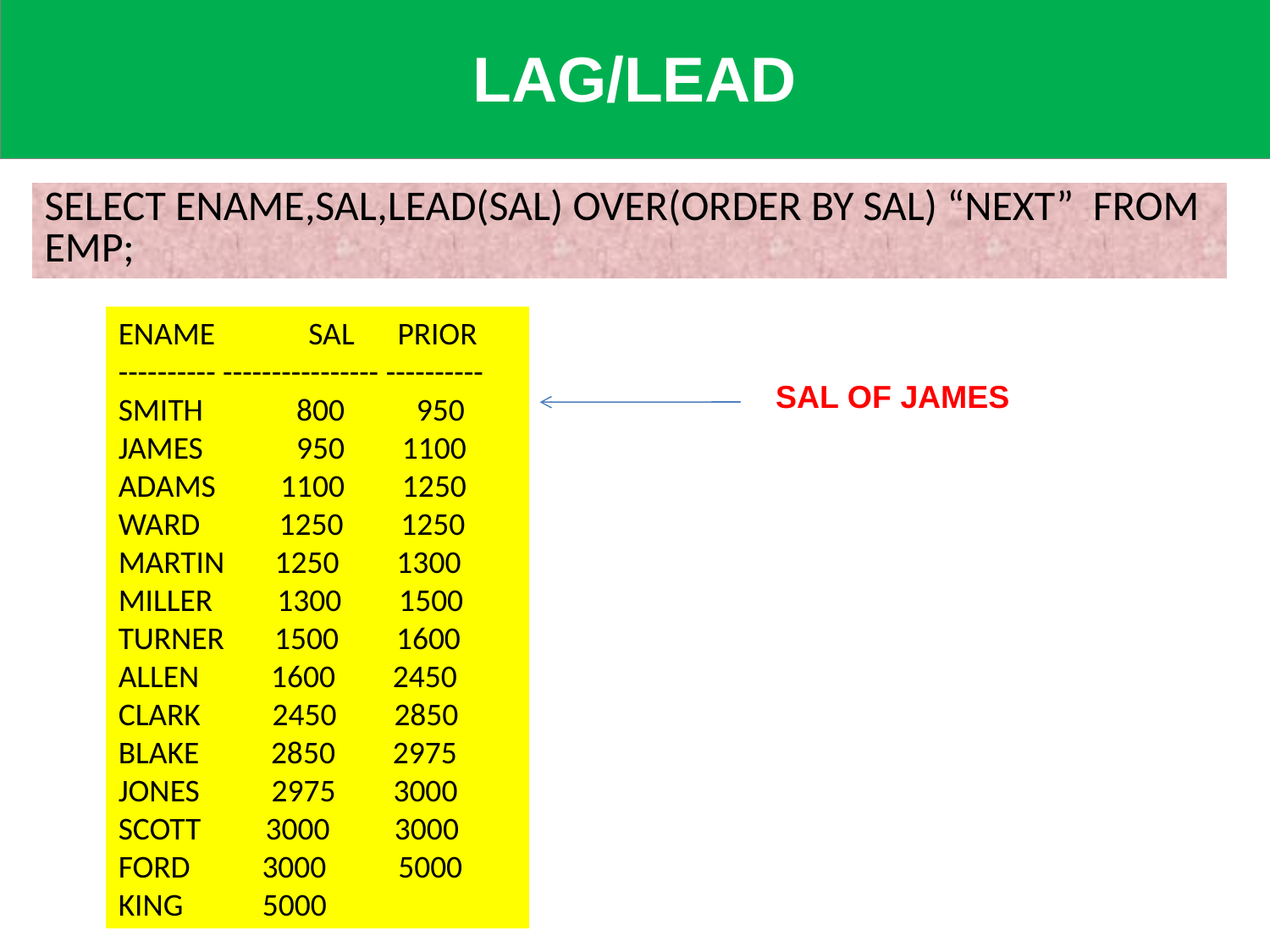

| LAG/LEAD |
| --- |
| SELECT ENAME,SAL,LEAD(SAL) OVER(ORDER BY SAL) “NEXT” FROM EMP; |
| --- |
ENAME             SAL      PRIOR
---------- ---------------- ----------
SMITH             800          950
JAMES             950        1100
ADAMS         1100        1250
WARD           1250        1250
MARTIN       1250        1300
MILLER         1300        1500
TURNER       1500        1600
ALLEN          1600        2450
CLARK          2450        2850
BLAKE          2850        2975
JONES          2975        3000
SCOTT         3000         3000
FORD          3000          5000
KING           5000
SAL OF JAMES